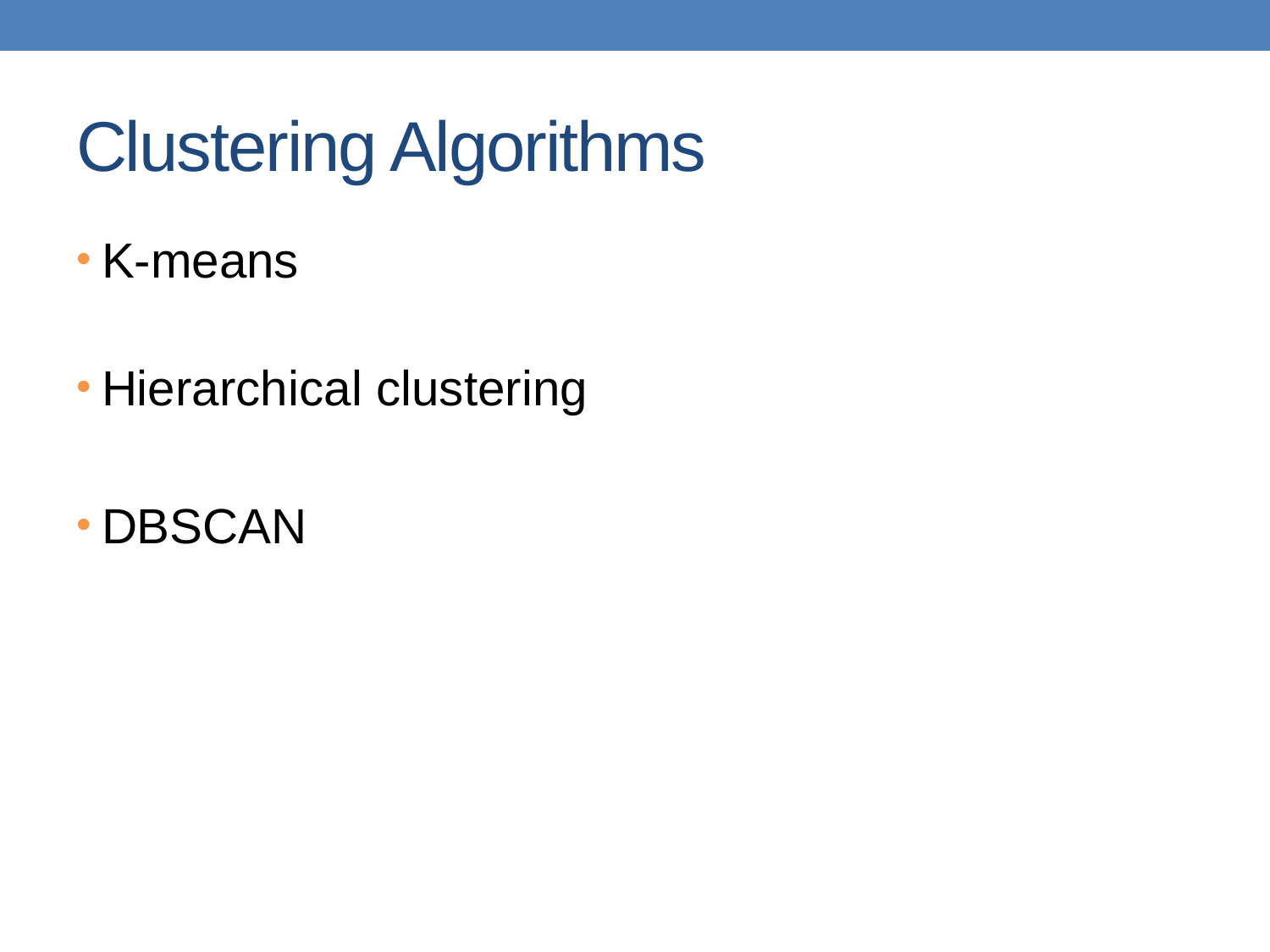

# Clustering Algorithms
K-means

Hierarchical clustering

DBSCAN